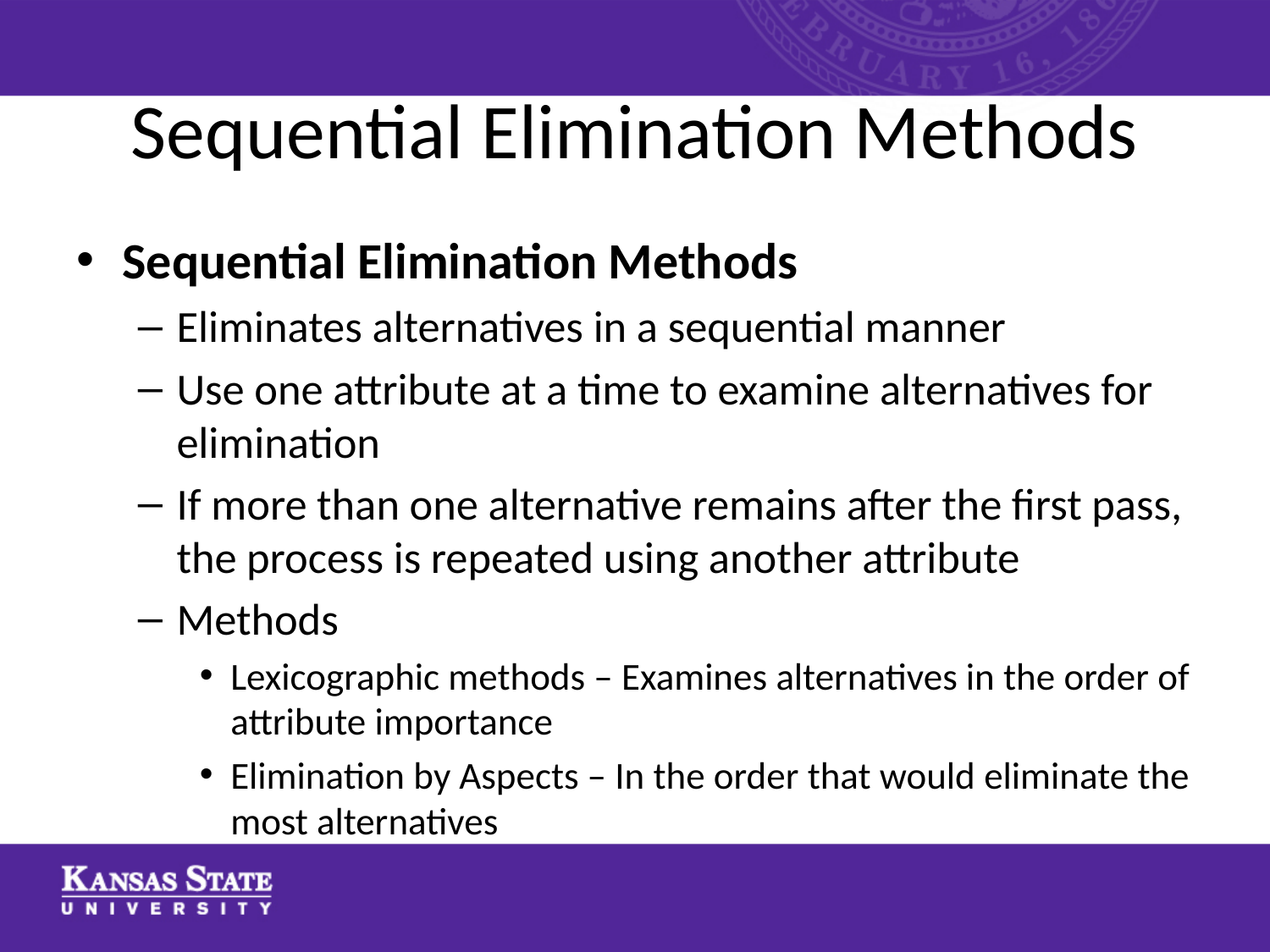

# Sequential Elimination Methods
Sequential Elimination Methods
Eliminates alternatives in a sequential manner
Use one attribute at a time to examine alternatives for elimination
If more than one alternative remains after the first pass, the process is repeated using another attribute
Methods
Lexicographic methods – Examines alternatives in the order of attribute importance
Elimination by Aspects – In the order that would eliminate the most alternatives